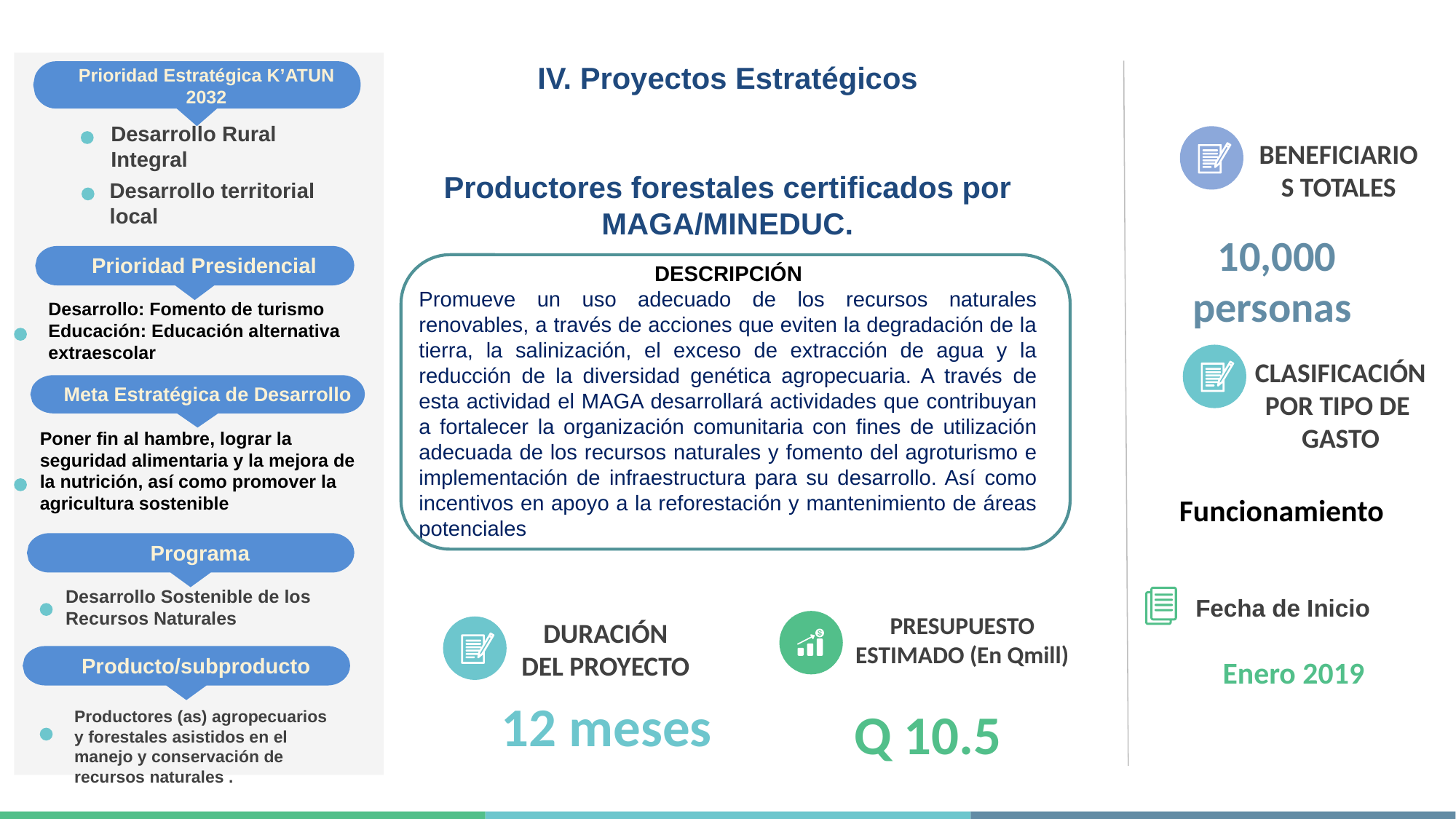

IV. Proyectos Estratégicos

Prioridad Estratégica K’ATUN 2032
Desarrollo Rural Integral
Desarrollo territorial local
Prioridad Presidencial
Desarrollo: Fomento de turismo
Educación: Educación alternativa extraescolar
Programa
Desarrollo Sostenible de los Recursos Naturales

BENEFICIARIOS TOTALES
10,000 personas

# Productores forestales certificados por MAGA/MINEDUC.

DESCRIPCIÓN
Promueve un uso adecuado de los recursos naturales renovables, a través de acciones que eviten la degradación de la tierra, la salinización, el exceso de extracción de agua y la reducción de la diversidad genética agropecuaria. A través de esta actividad el MAGA desarrollará actividades que contribuyan a fortalecer la organización comunitaria con fines de utilización adecuada de los recursos naturales y fomento del agroturismo e implementación de infraestructura para su desarrollo. Así como incentivos en apoyo a la reforestación y mantenimiento de áreas potenciales

CLASIFICACIÓN POR TIPO DE  GASTO

Funcionamiento
Meta Estratégica de Desarrollo
Poner fin al hambre, lograr la seguridad alimentaria y la mejora de la nutrición, así como promover la agricultura sostenible

Fecha de Inicio

PRESUPUESTO ESTIMADO (En Qmill)

DURACIÓN DEL PROYECTO

Producto/subproducto
Enero 2019
12 meses
Q 10.5
Productores (as) agropecuarios y forestales asistidos en el manejo y conservación de recursos naturales .